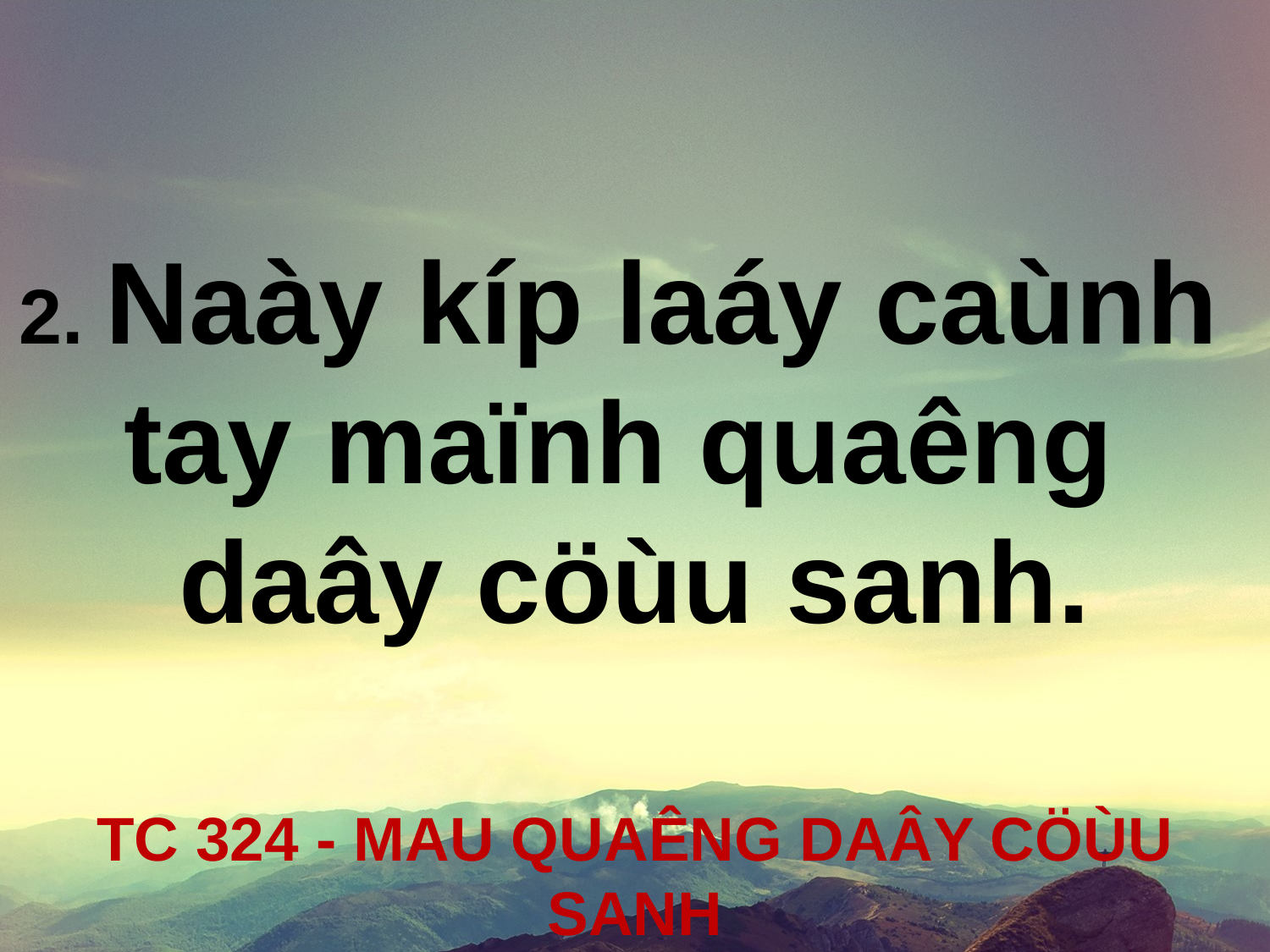

2. Naày kíp laáy caùnh
tay maïnh quaêng
daây cöùu sanh.
TC 324 - MAU QUAÊNG DAÂY CÖÙU SANH